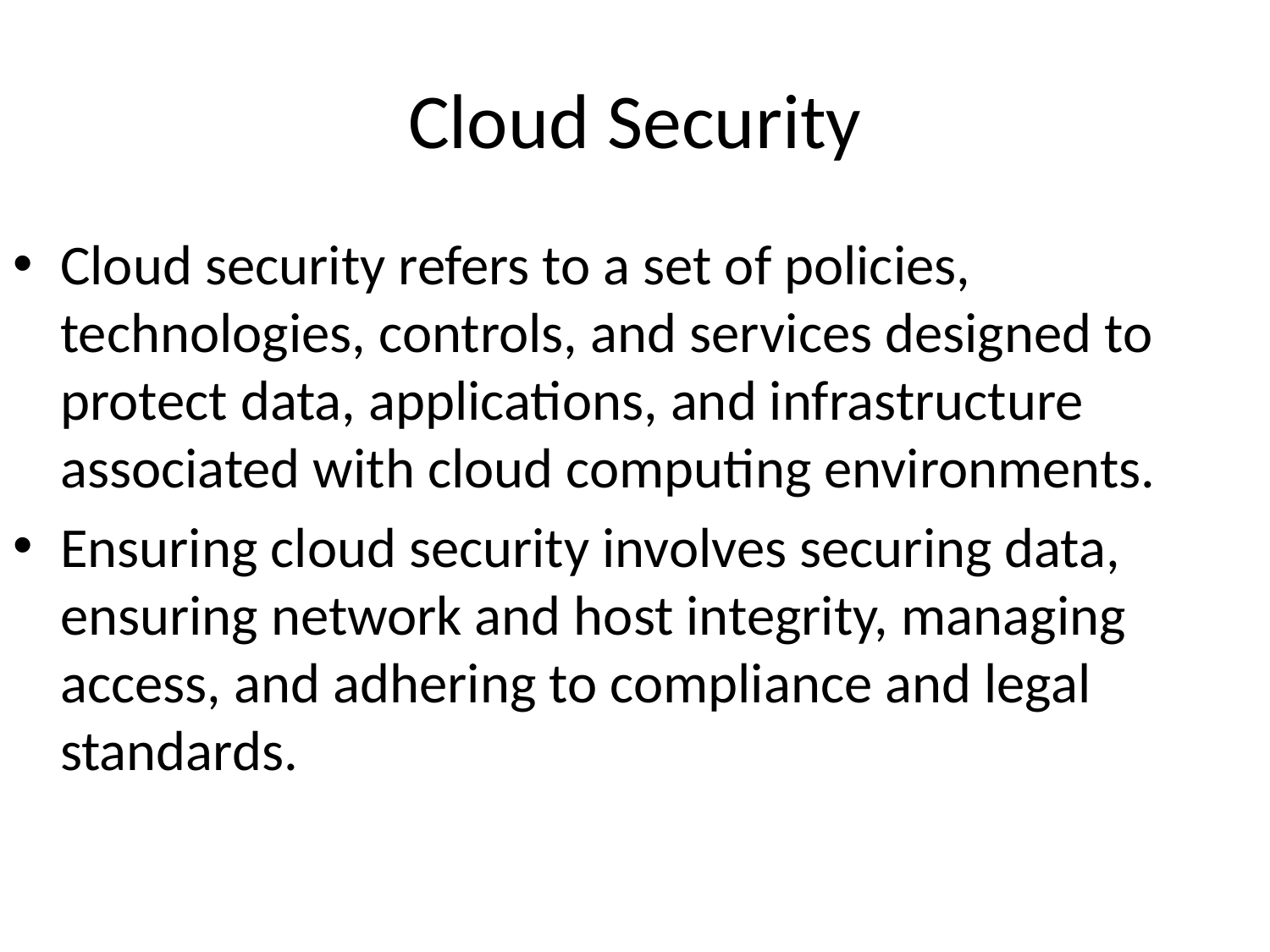

# Cloud Security
Cloud security refers to a set of policies, technologies, controls, and services designed to protect data, applications, and infrastructure associated with cloud computing environments.
Ensuring cloud security involves securing data, ensuring network and host integrity, managing access, and adhering to compliance and legal standards.